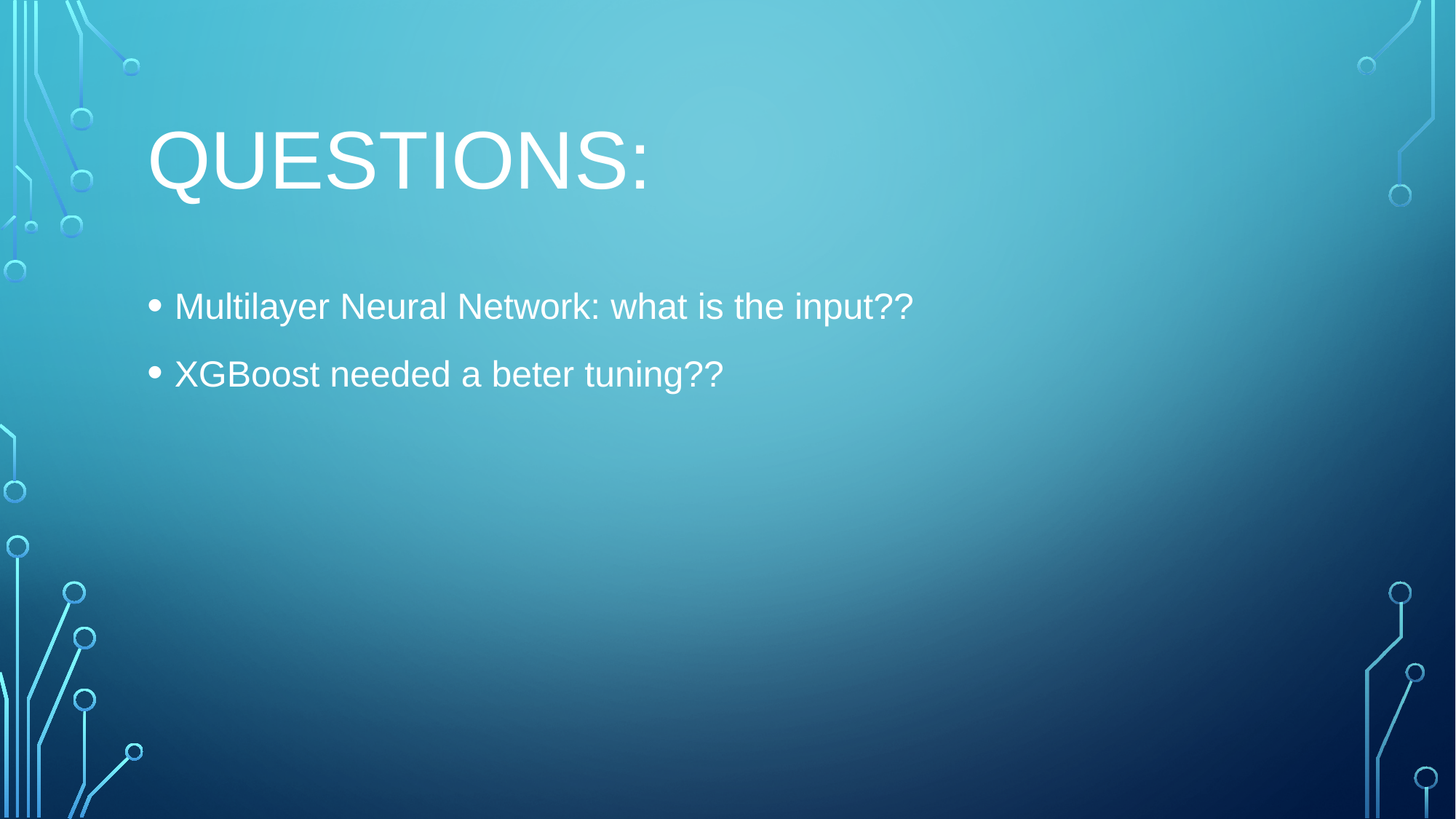

# Questions:
Multilayer Neural Network: what is the input??
XGBoost needed a beter tuning??